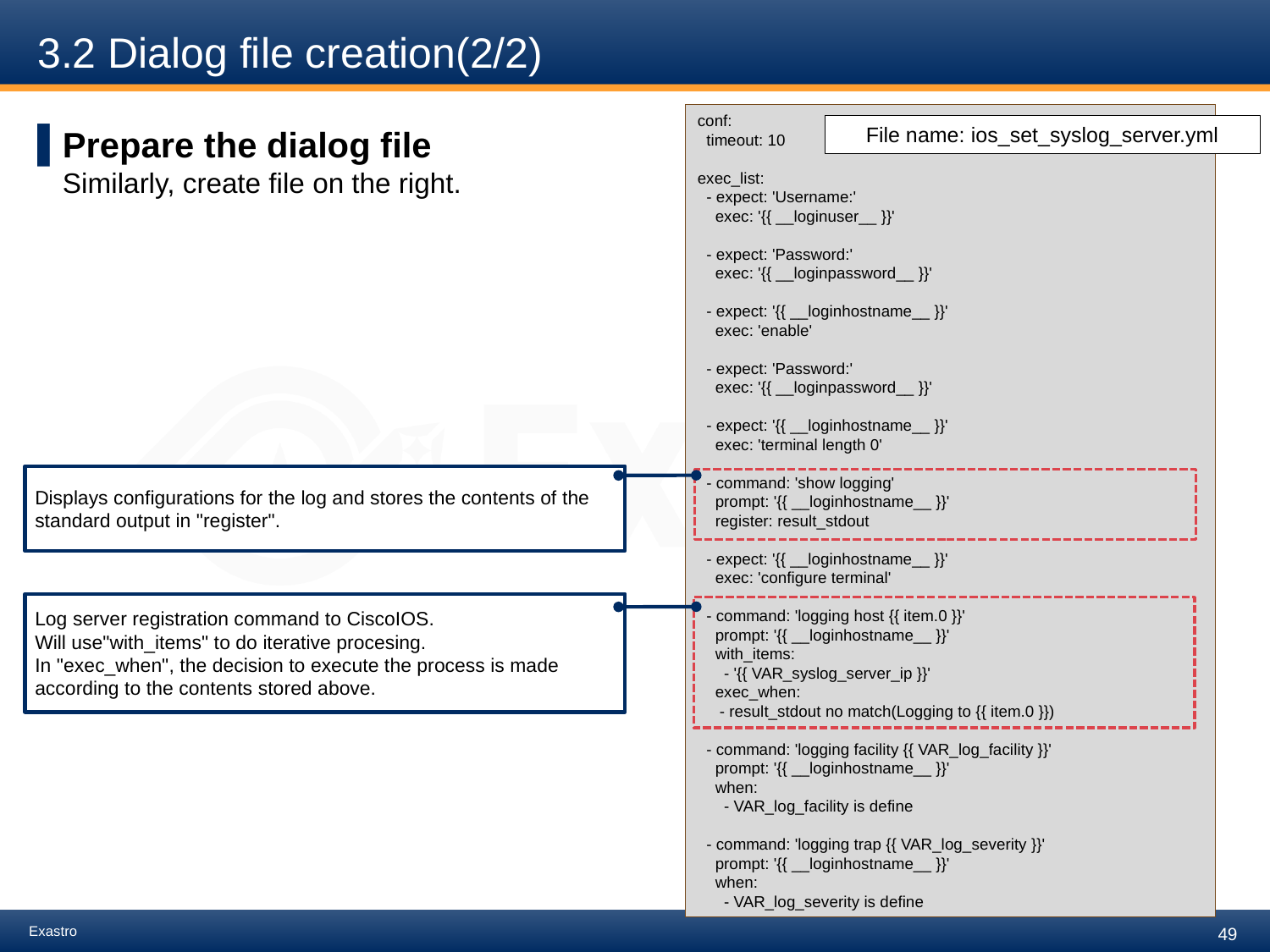

# 3.2 Dialog file creation(2/2)
conf:
  timeout: 10

exec_list:
  - expect: 'Username:'
    exec: '{{ __loginuser__ }}'

  - expect: 'Password:'
    exec: '{{ __loginpassword__ }}'

  - expect: '{{ __loginhostname__ }}'
    exec: 'enable'

  - expect: 'Password:'
    exec: '{{ __loginpassword__ }}'

  - expect: '{{ __loginhostname__ }}'
    exec: 'terminal length 0'

  - command: 'show logging'
    prompt: '{{ __loginhostname__ }}'
    register: result_stdout

  - expect: '{{ __loginhostname__ }}'
    exec: 'configure terminal'

  - command: 'logging host {{ item.0 }}'
    prompt: '{{ __loginhostname__ }}'
    with_items:
      - '{{ VAR_syslog_server_ip }}'
    exec_when:
     - result_stdout no match(Logging to {{ item.0 }})
  - command: 'logging facility {{ VAR_log_facility }}'
    prompt: '{{ __loginhostname__ }}'
    when:
      - VAR_log_facility is define

  - command: 'logging trap {{ VAR_log_severity }}'
    prompt: '{{ __loginhostname__ }}'
    when:
      - VAR_log_severity is define
File name: ios_set_syslog_server.yml
Prepare the dialog file
Similarly, create file on the right.
Displays configurations for the log and stores the contents of the standard output in "register".

Log server registration command to CiscoIOS.
Will use"with_items" to do iterative procesing.
In "exec_when", the decision to execute the process is made according to the contents stored above.